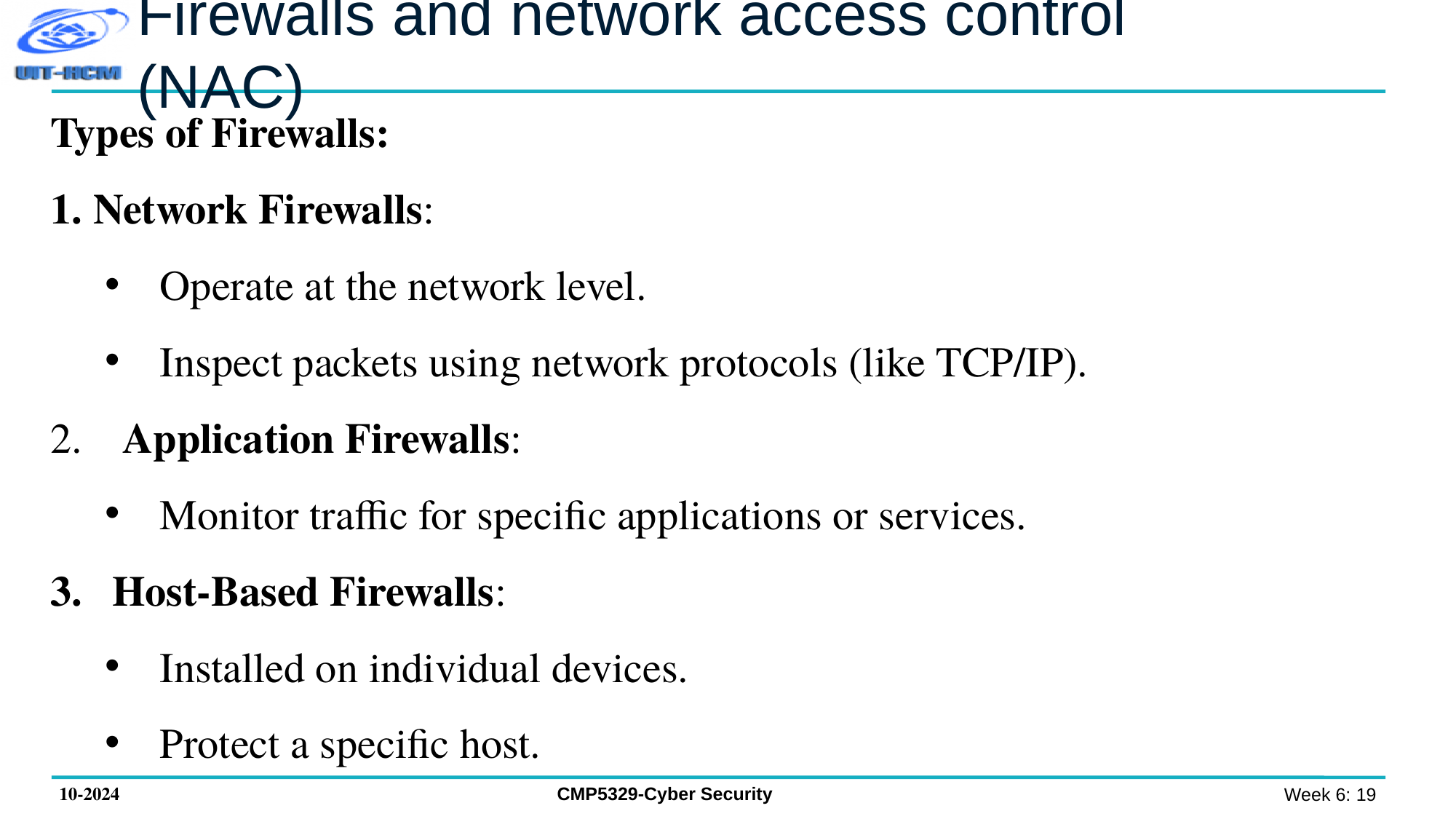

# Firewalls and network access control (NAC)
Types of Firewalls:
 Network Firewalls:
Operate at the network level.
Inspect packets using network protocols (like TCP/IP).
 Application Firewalls:
Monitor traffic for specific applications or services.
Host-Based Firewalls:
Installed on individual devices.
Protect a specific host.